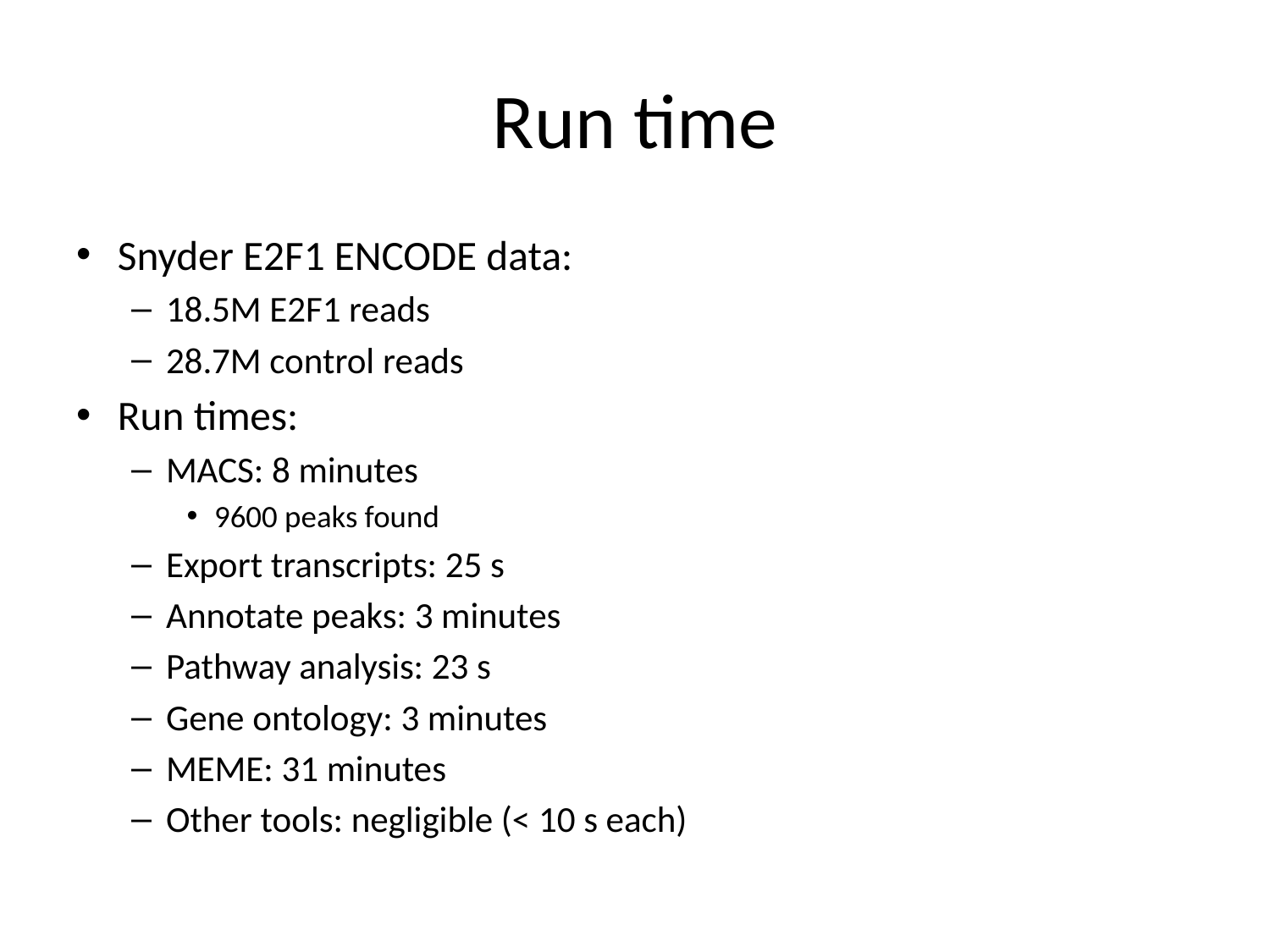

# Run time
Snyder E2F1 ENCODE data:
18.5M E2F1 reads
28.7M control reads
Run times:
MACS: 8 minutes
9600 peaks found
Export transcripts: 25 s
Annotate peaks: 3 minutes
Pathway analysis: 23 s
Gene ontology: 3 minutes
MEME: 31 minutes
Other tools: negligible (< 10 s each)